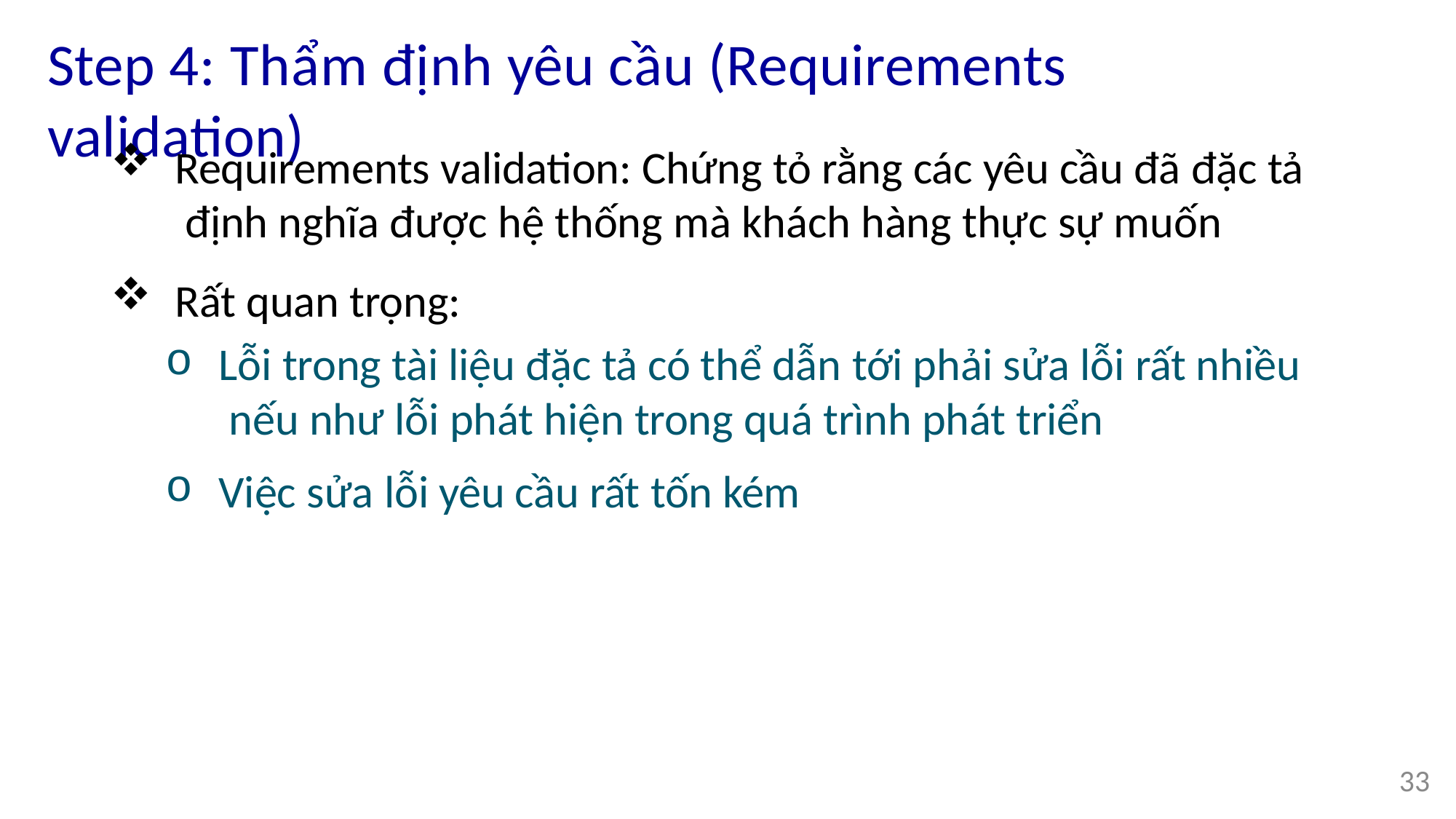

# Step 4: Thẩm định yêu cầu (Requirements validation)
Requirements validation: Chứng tỏ rằng các yêu cầu đã đặc tả  định nghĩa được hệ thống mà khách hàng thực sự muốn
Rất quan trọng:
Lỗi trong tài liệu đặc tả có thể dẫn tới phải sửa lỗi rất nhiều  nếu như lỗi phát hiện trong quá trình phát triển
Việc sửa lỗi yêu cầu rất tốn kém
33